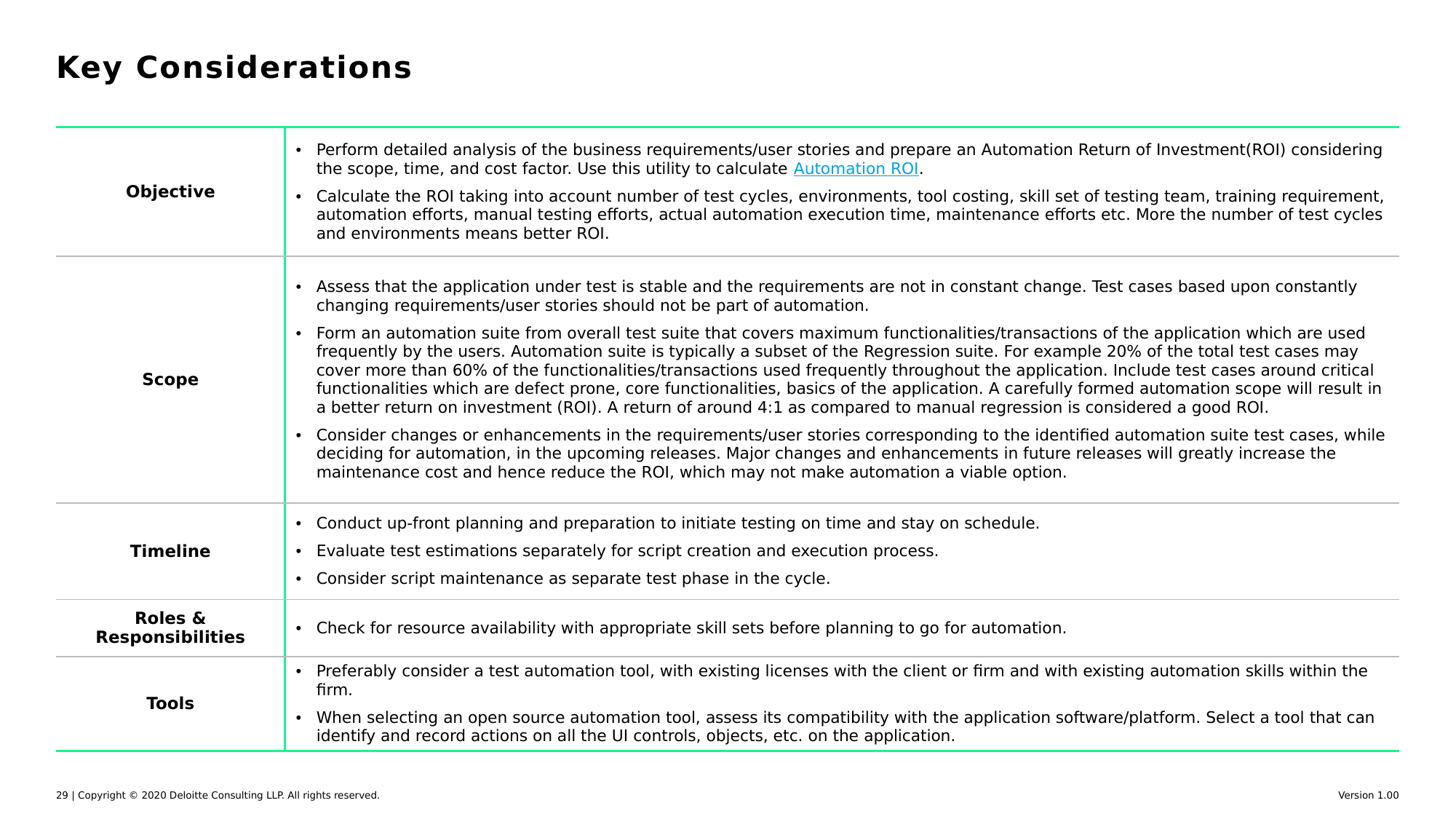

# Key Considerations
| Objective | Perform detailed analysis of the business requirements/user stories and prepare an Automation Return of Investment(ROI) considering the scope, time, and cost factor. Use this utility to calculate Automation ROI. Calculate the ROI taking into account number of test cycles, environments, tool costing, skill set of testing team, training requirement, automation efforts, manual testing efforts, actual automation execution time, maintenance efforts etc. More the number of test cycles and environments means better ROI. |
| --- | --- |
| Scope | Assess that the application under test is stable and the requirements are not in constant change. Test cases based upon constantly changing requirements/user stories should not be part of automation. Form an automation suite from overall test suite that covers maximum functionalities/transactions of the application which are used frequently by the users. Automation suite is typically a subset of the Regression suite. For example 20% of the total test cases may cover more than 60% of the functionalities/transactions used frequently throughout the application. Include test cases around critical functionalities which are defect prone, core functionalities, basics of the application. A carefully formed automation scope will result in a better return on investment (ROI). A return of around 4:1 as compared to manual regression is considered a good ROI. Consider changes or enhancements in the requirements/user stories corresponding to the identified automation suite test cases, while deciding for automation, in the upcoming releases. Major changes and enhancements in future releases will greatly increase the maintenance cost and hence reduce the ROI, which may not make automation a viable option. |
| Timeline | Conduct up-front planning and preparation to initiate testing on time and stay on schedule. Evaluate test estimations separately for script creation and execution process. Consider script maintenance as separate test phase in the cycle. |
| Roles & Responsibilities | Check for resource availability with appropriate skill sets before planning to go for automation. |
| Tools | Preferably consider a test automation tool, with existing licenses with the client or firm and with existing automation skills within the firm. When selecting an open source automation tool, assess its compatibility with the application software/platform. Select a tool that can identify and record actions on all the UI controls, objects, etc. on the application. |